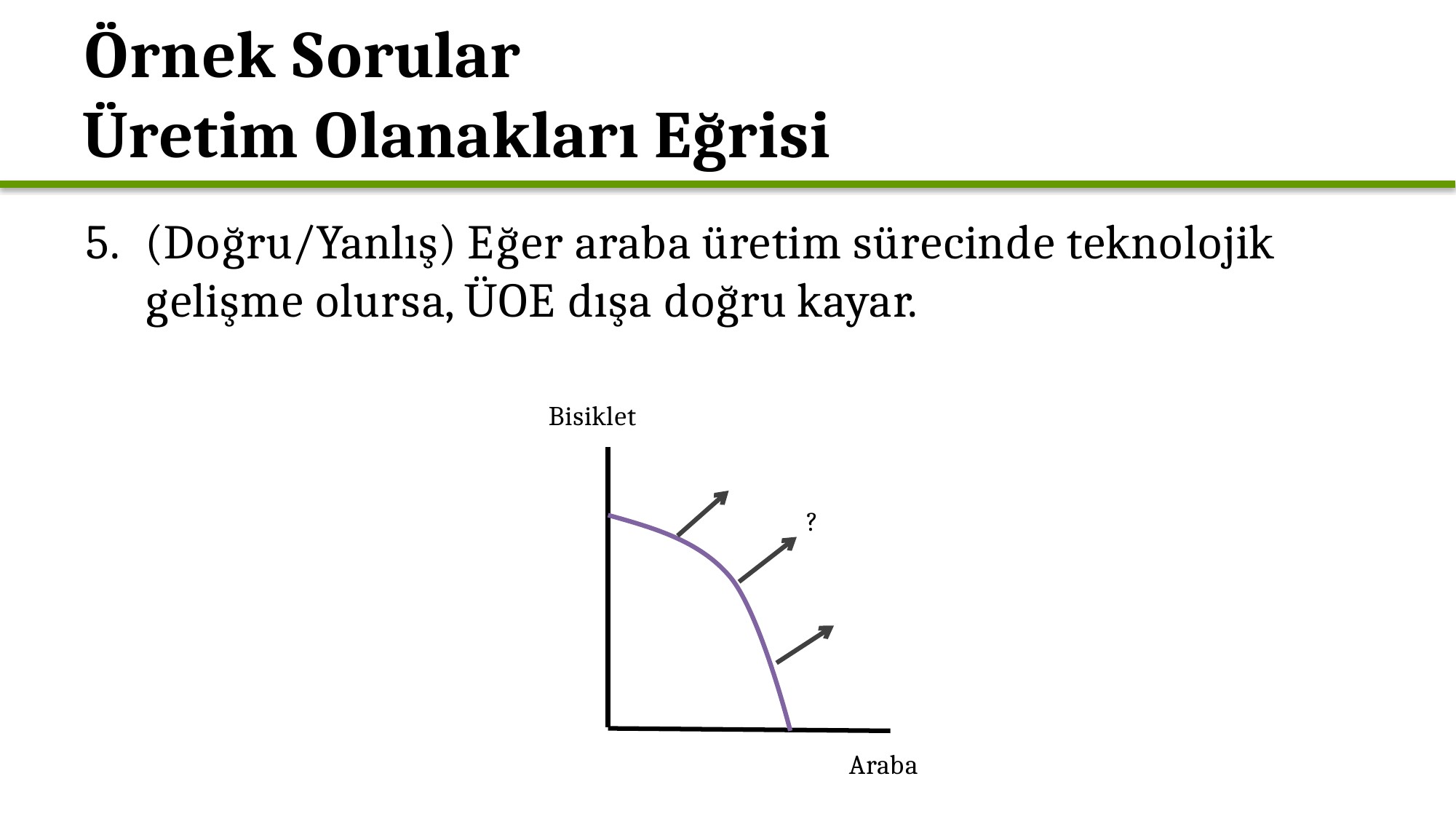

# Örnek Sorular Üretim Olanakları Eğrisi
(Doğru/Yanlış) Eğer araba üretim sürecinde teknolojik gelişme olursa, ÜOE dışa doğru kayar.

Bisiklet
?

Araba